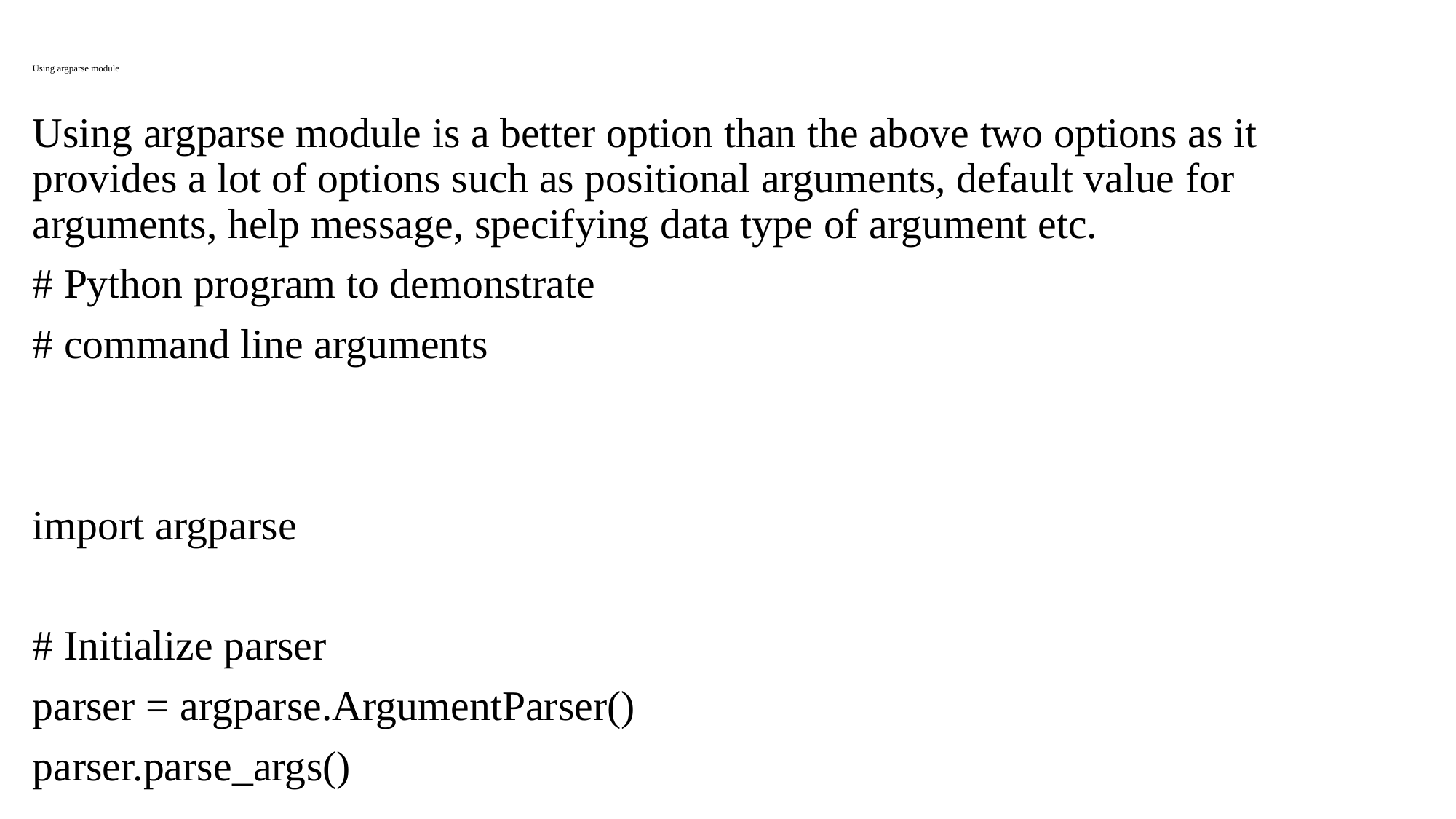

# Using argparse module
Using argparse module is a better option than the above two options as it provides a lot of options such as positional arguments, default value for arguments, help message, specifying data type of argument etc.
# Python program to demonstrate
# command line arguments

import argparse

# Initialize parser
parser = argparse.ArgumentParser()
parser.parse_args()